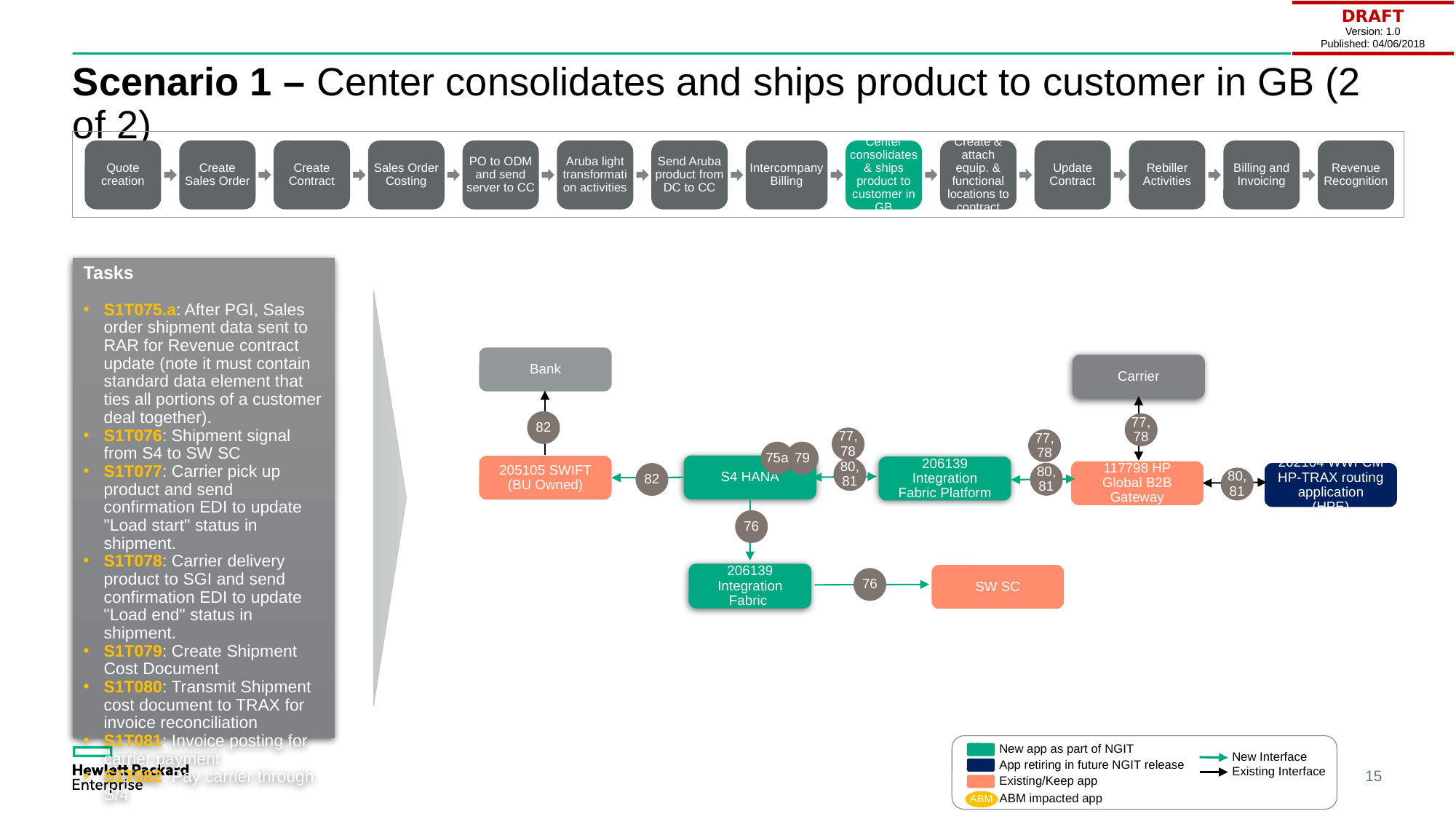

| DRAFT Version: 1.0 Published: 04/06/2018 |
| --- |
# Scenario 1 – Center consolidates and ships product to customer in GB (2 of 2)

Quote creation
Create Sales Order
Create Contract
Sales Order Costing
PO to ODM and send server to CC
Aruba light transformation activities
Send Aruba product from DC to CC
Intercompany Billing
Center consolidates & ships product to customer in GB
Create & attach equip. & functional locations to contract
Update Contract
Rebiller Activities
Billing and Invoicing
Revenue Recognition

Tasks

S1T075.a: After PGI, Sales order shipment data sent to RAR for Revenue contract update (note it must contain standard data element that ties all portions of a customer deal together).
S1T076: Shipment signal from S4 to SW SC
S1T077: Carrier pick up product and send confirmation EDI to update "Load start" status in shipment.
S1T078: Carrier delivery product to SGI and send confirmation EDI to update "Load end" status in shipment.
S1T079: Create Shipment Cost Document
S1T080: Transmit Shipment cost document to TRAX for invoice reconciliation
S1T081: Invoice posting for carrier payment
S1T082: Pay carrier through S/4
Bank
Carrier
82
77,78
77,78
77,78
75a
79
S4 HANA
205105 SWIFT
(BU Owned)
206139 Integration Fabric Platform
80,81
117798 HP Global B2B Gateway
80,81
82
202104 WWFCM HP-TRAX routing application (HPE)
80,81

76
206139 Integration Fabric
SW SC
76

New app as part of NGIT

New Interface
App retiring in future NGIT release

Existing Interface
Existing/Keep app

ABM impacted app
ABM
15